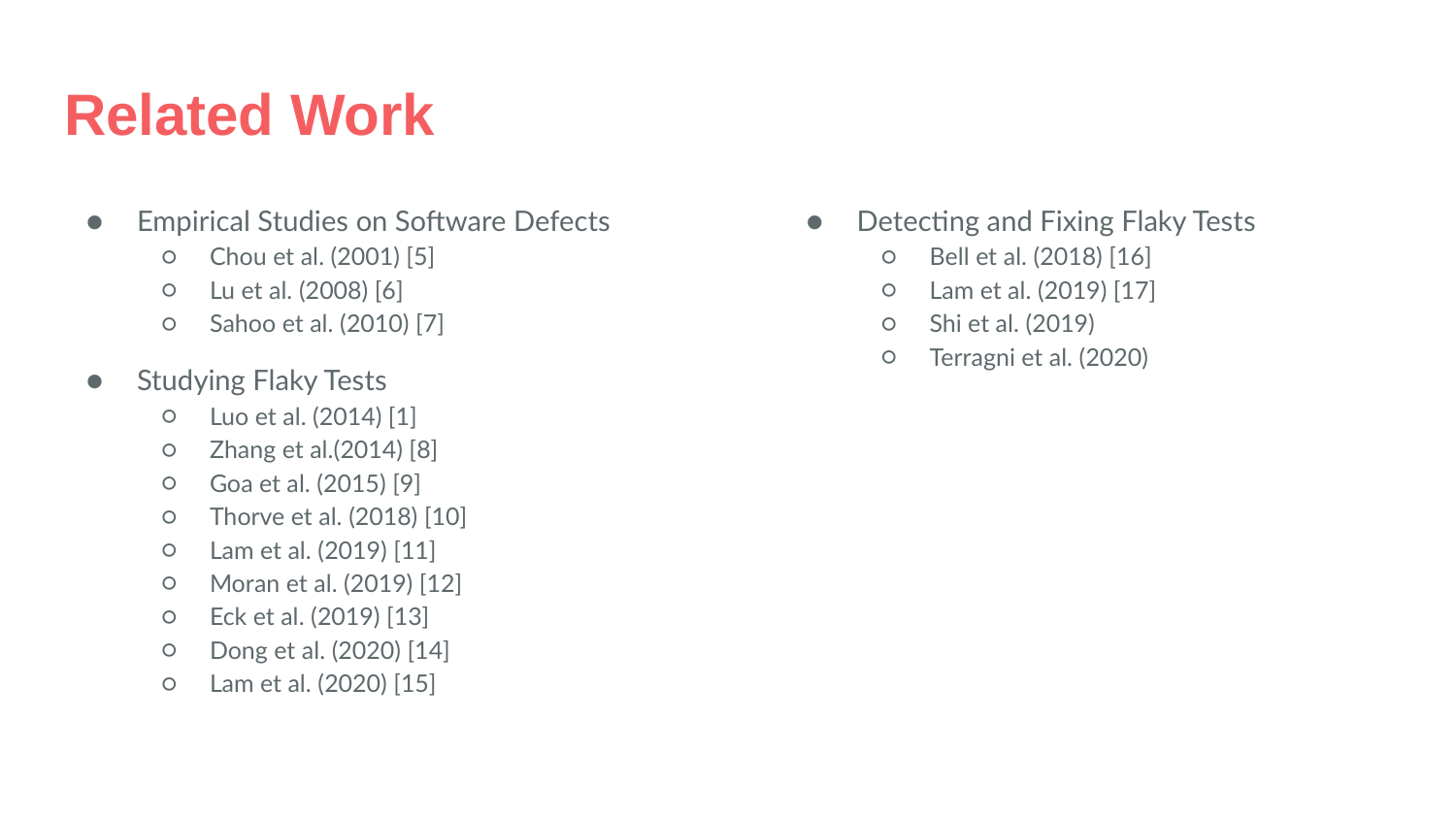

# Related Work
Empirical Studies on Software Defects
Chou et al. (2001) [5]
Lu et al. (2008) [6]
Sahoo et al. (2010) [7]
Studying Flaky Tests
Luo et al. (2014) [1]
Zhang et al.(2014) [8]
Goa et al. (2015) [9]
Thorve et al. (2018) [10]
Lam et al. (2019) [11]
Moran et al. (2019) [12]
Eck et al. (2019) [13]
Dong et al. (2020) [14]
Lam et al. (2020) [15]
Detecting and Fixing Flaky Tests
Bell et al. (2018) [16]
Lam et al. (2019) [17]
Shi et al. (2019)
Terragni et al. (2020)